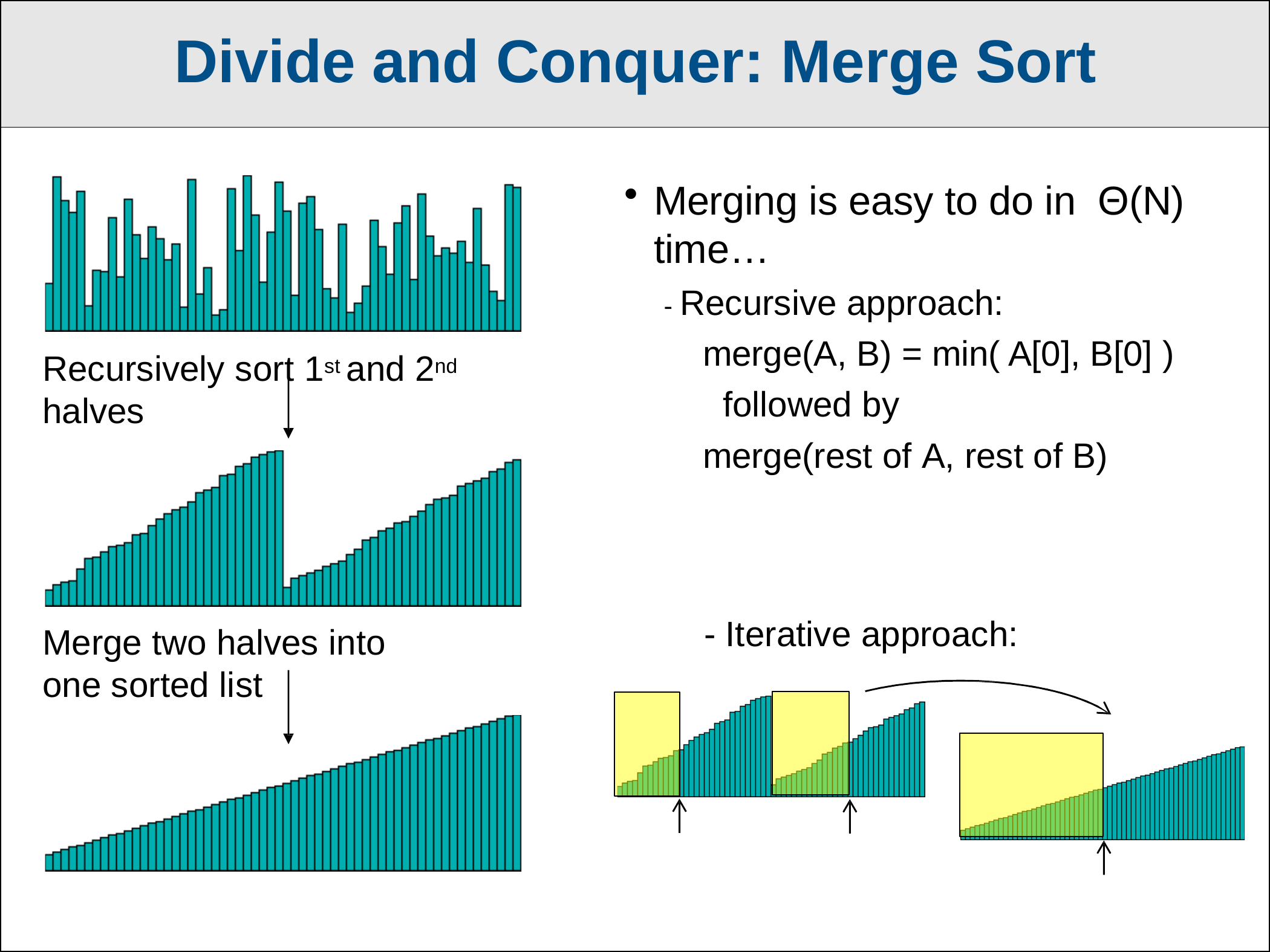

Merging is easy to do in  Θ(N) time…
- Recursive approach:
    merge(A, B) = min( A[0], B[0] )
      followed by
    merge(rest of A, rest of B)

Recursively sort 1st and 2nd halves

Merge two halves into one sorted list

Divide and Conquer: Merge Sort
- Iterative approach:
9